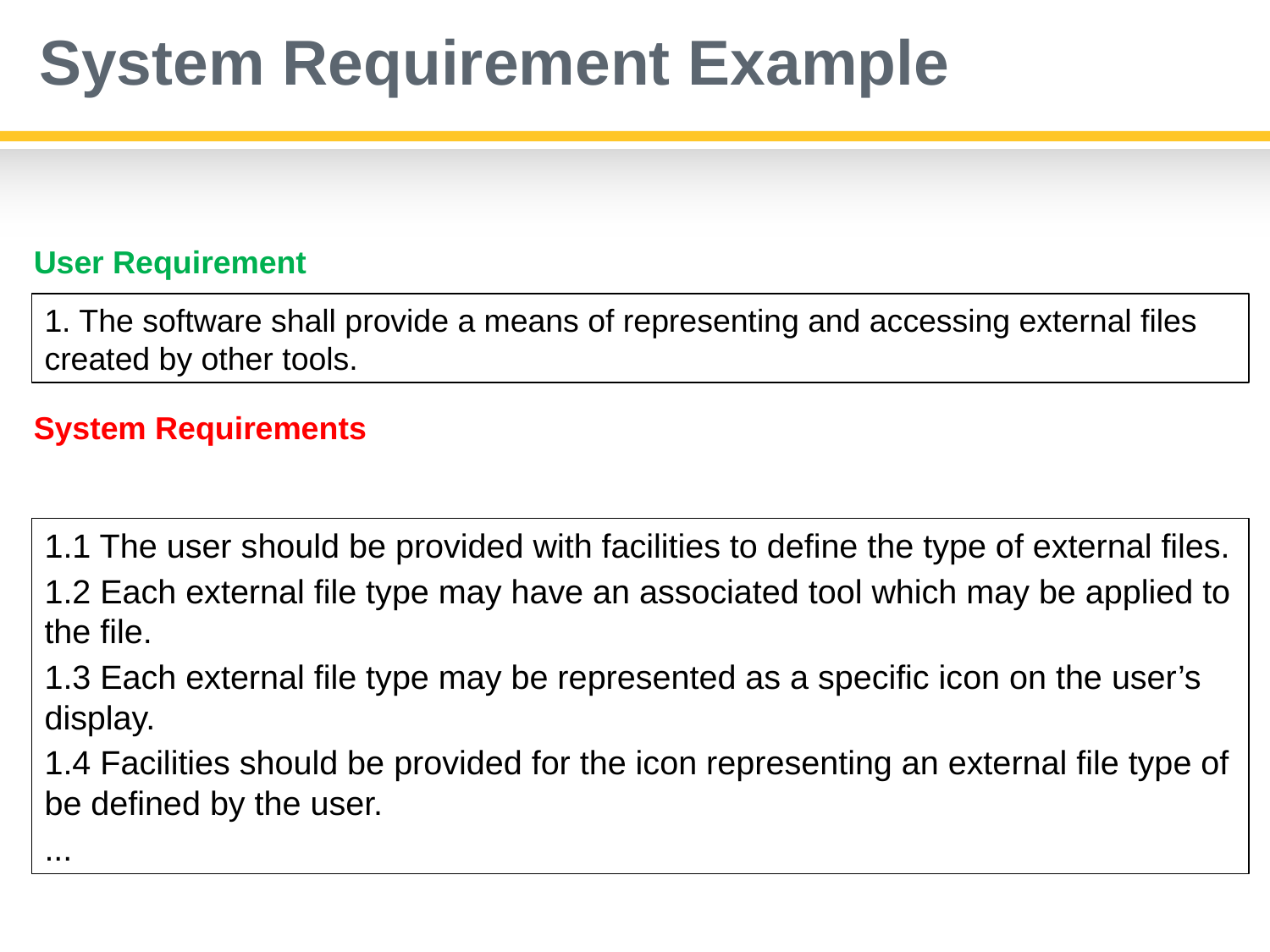

# System Requirement Example

User Requirement

System Requirements

1. The software shall provide a means of representing and accessing external files created by other tools.
1.1 The user should be provided with facilities to define the type of external files.
1.2 Each external file type may have an associated tool which may be applied to the file.
1.3 Each external file type may be represented as a specific icon on the user’s display.
1.4 Facilities should be provided for the icon representing an external file type of be defined by the user.
...